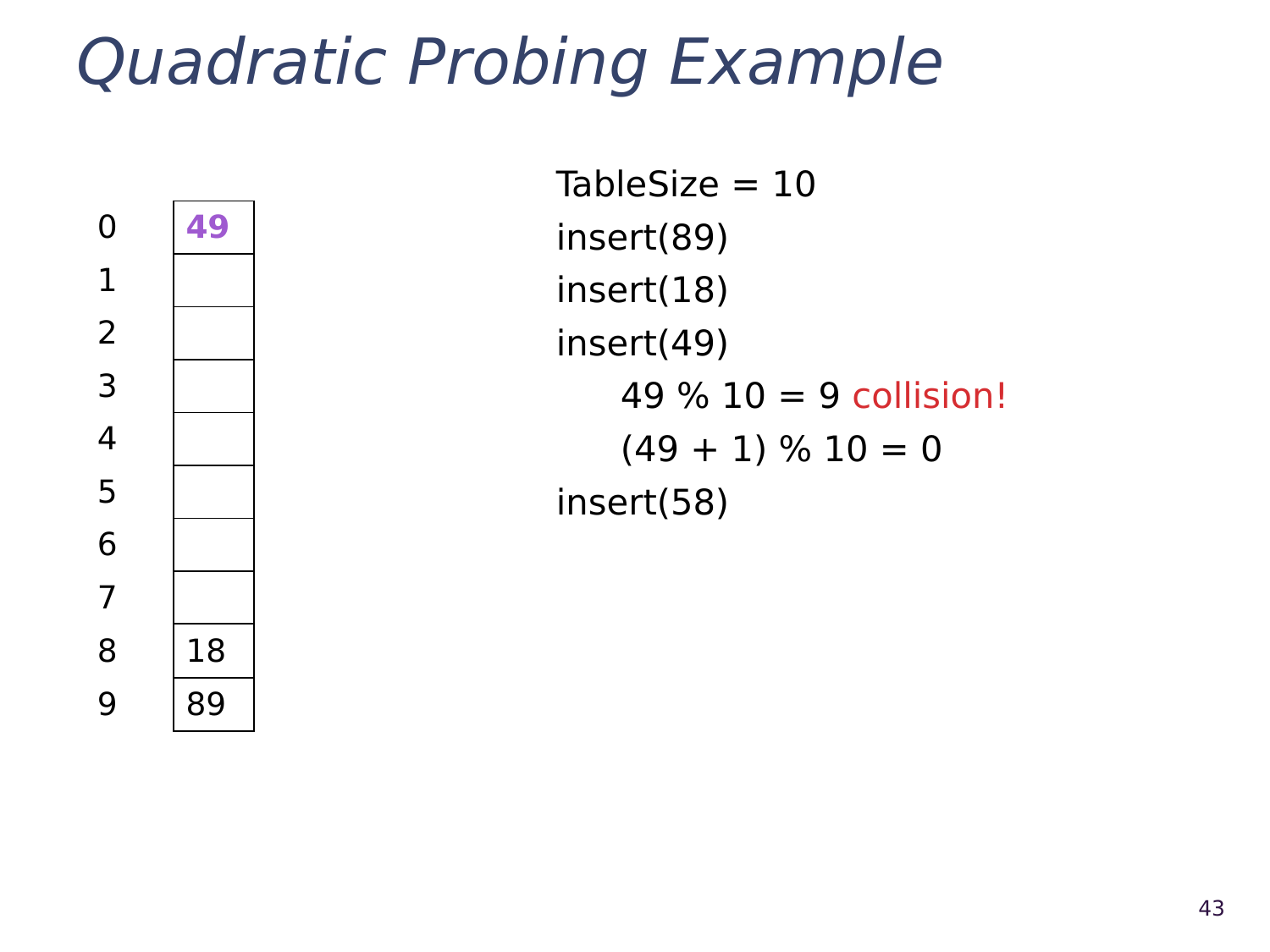

# Quadratic Probing Example
TableSize = 10
insert(89)
insert(18)
insert(49)
49 % 10 = 9 collision!
(49 + 1) % 10 = 0
insert(58)
| 0 | 49 |
| --- | --- |
| 1 |  |
| 2 |  |
| 3 |  |
| 4 |  |
| 5 |  |
| 6 |  |
| 7 |  |
| 8 | 18 |
| 9 | 89 |
43